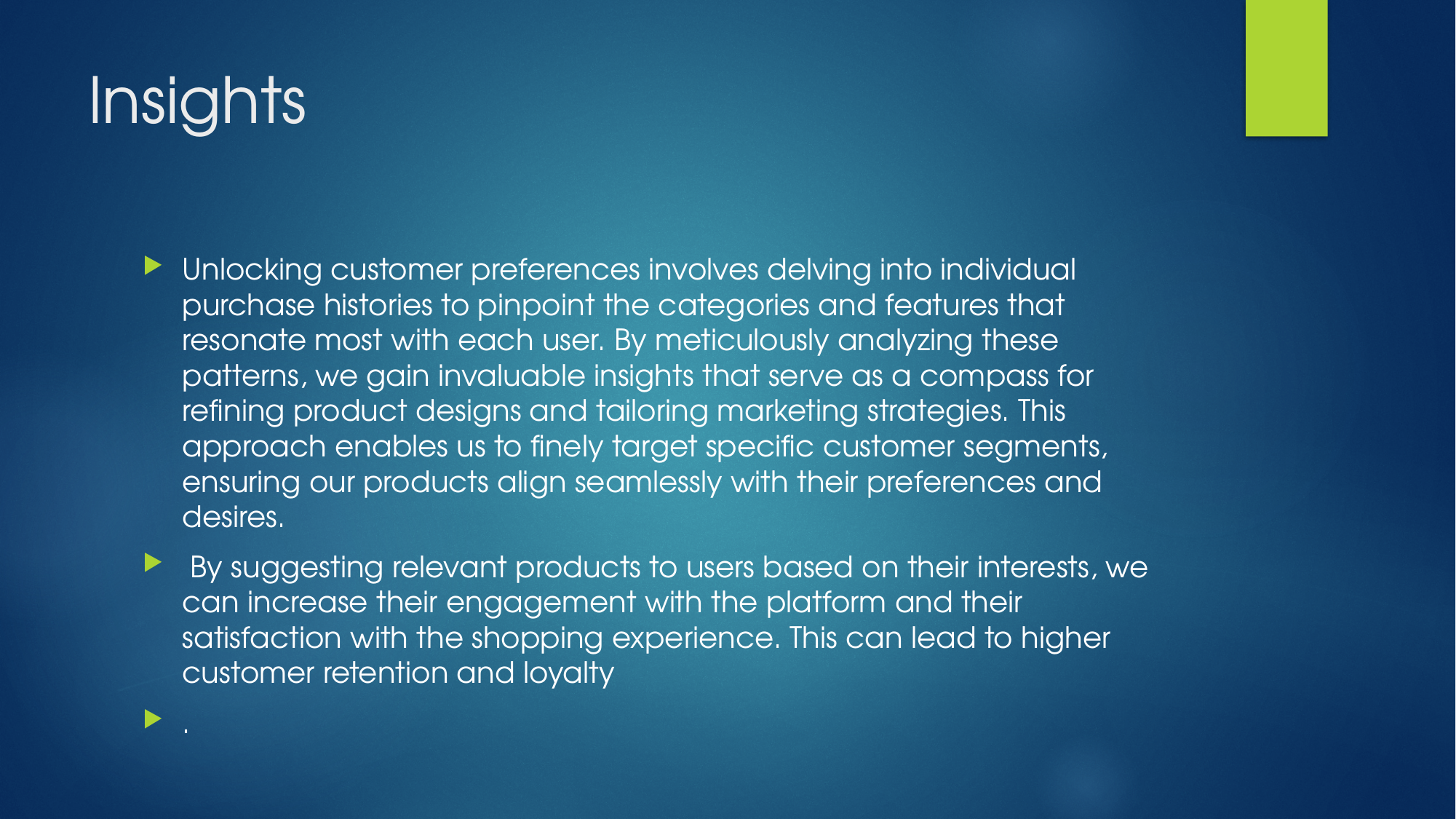

# Insights
Unlocking customer preferences involves delving into individual purchase histories to pinpoint the categories and features that resonate most with each user. By meticulously analyzing these patterns, we gain invaluable insights that serve as a compass for refining product designs and tailoring marketing strategies. This approach enables us to finely target specific customer segments, ensuring our products align seamlessly with their preferences and desires.
 By suggesting relevant products to users based on their interests, we can increase their engagement with the platform and their satisfaction with the shopping experience. This can lead to higher customer retention and loyalty
.